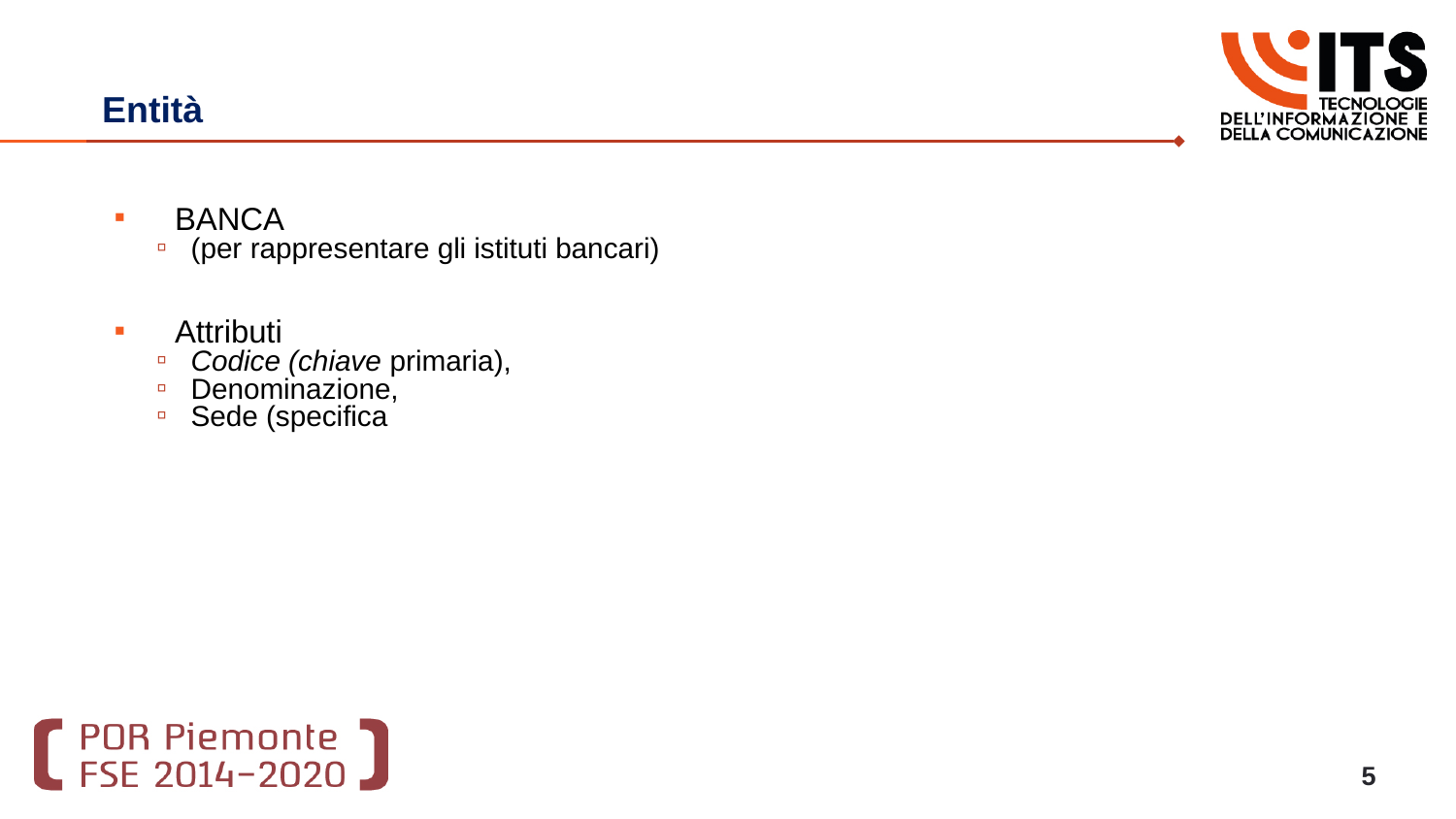

Basi di Dati
# Entità
BANCA
(per rappresentare gli istituti bancari)

Attributi
Codice (chiave primaria),
Denominazione,
Sede (specifica l’indirizzo della sede legale);
5